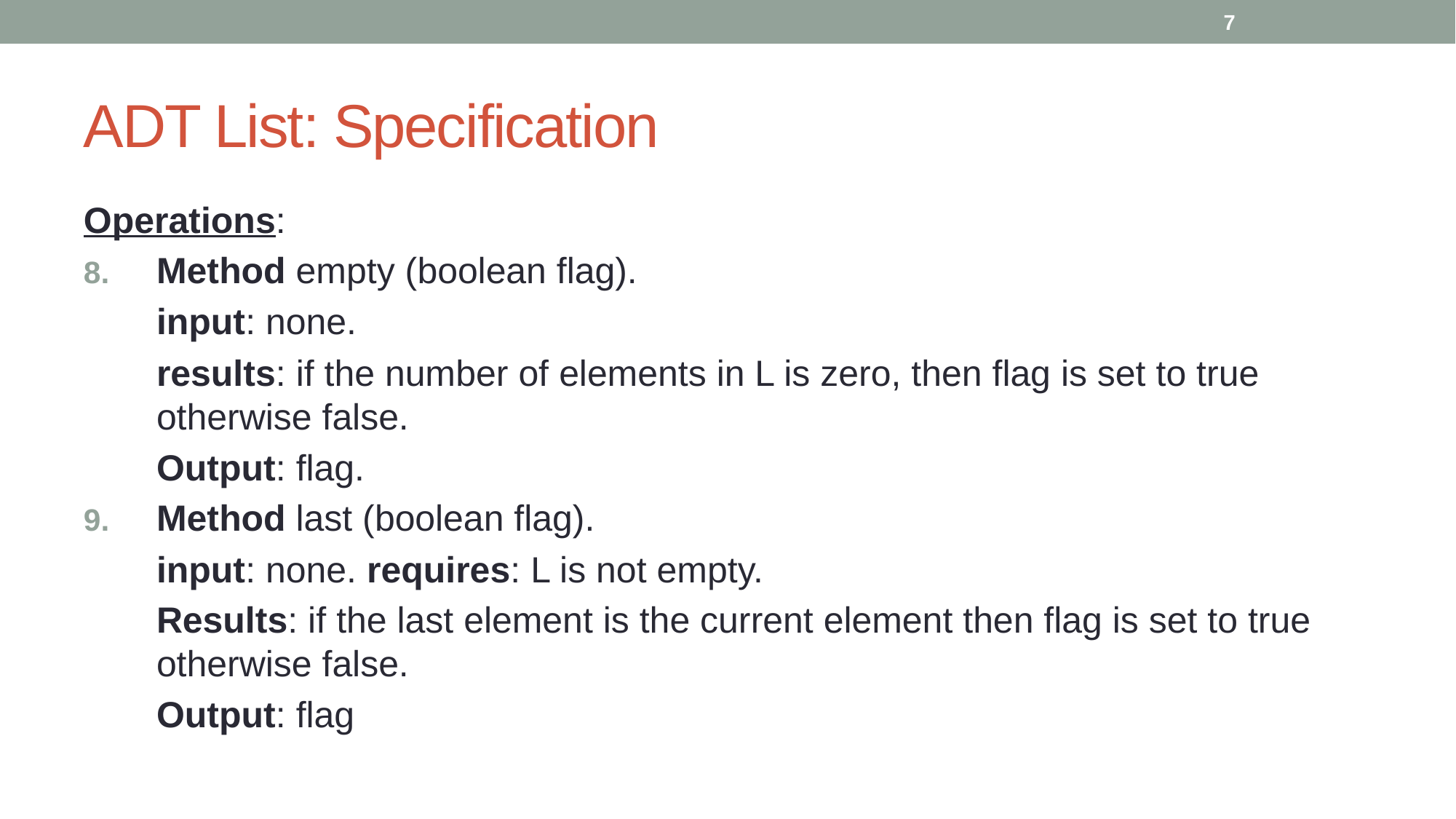

7
# ADT List: Specification
Operations:
Method empty (boolean flag).
	input: none.
	results: if the number of elements in L is zero, then flag is set to true otherwise false.
	Output: flag.
Method last (boolean flag).
	input: none. requires: L is not empty.
	Results: if the last element is the current element then flag is set to true otherwise false.
	Output: flag